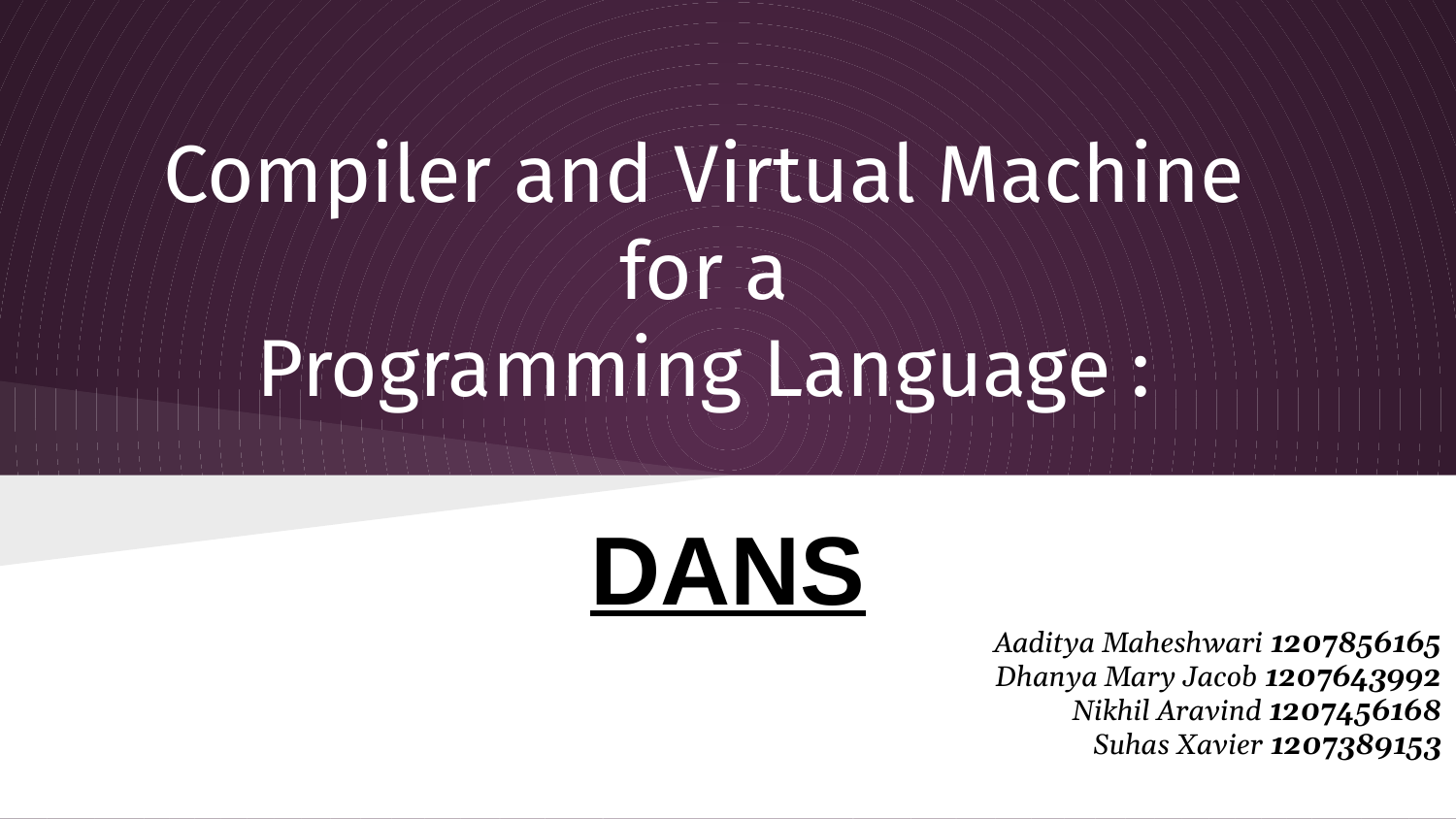

# Compiler and Virtual Machine
for a
Programming Language :
DANS
		Aaditya Maheshwari 1207856165
		Dhanya Mary Jacob 1207643992
		 Nikhil Aravind 1207456168
		Suhas Xavier 1207389153